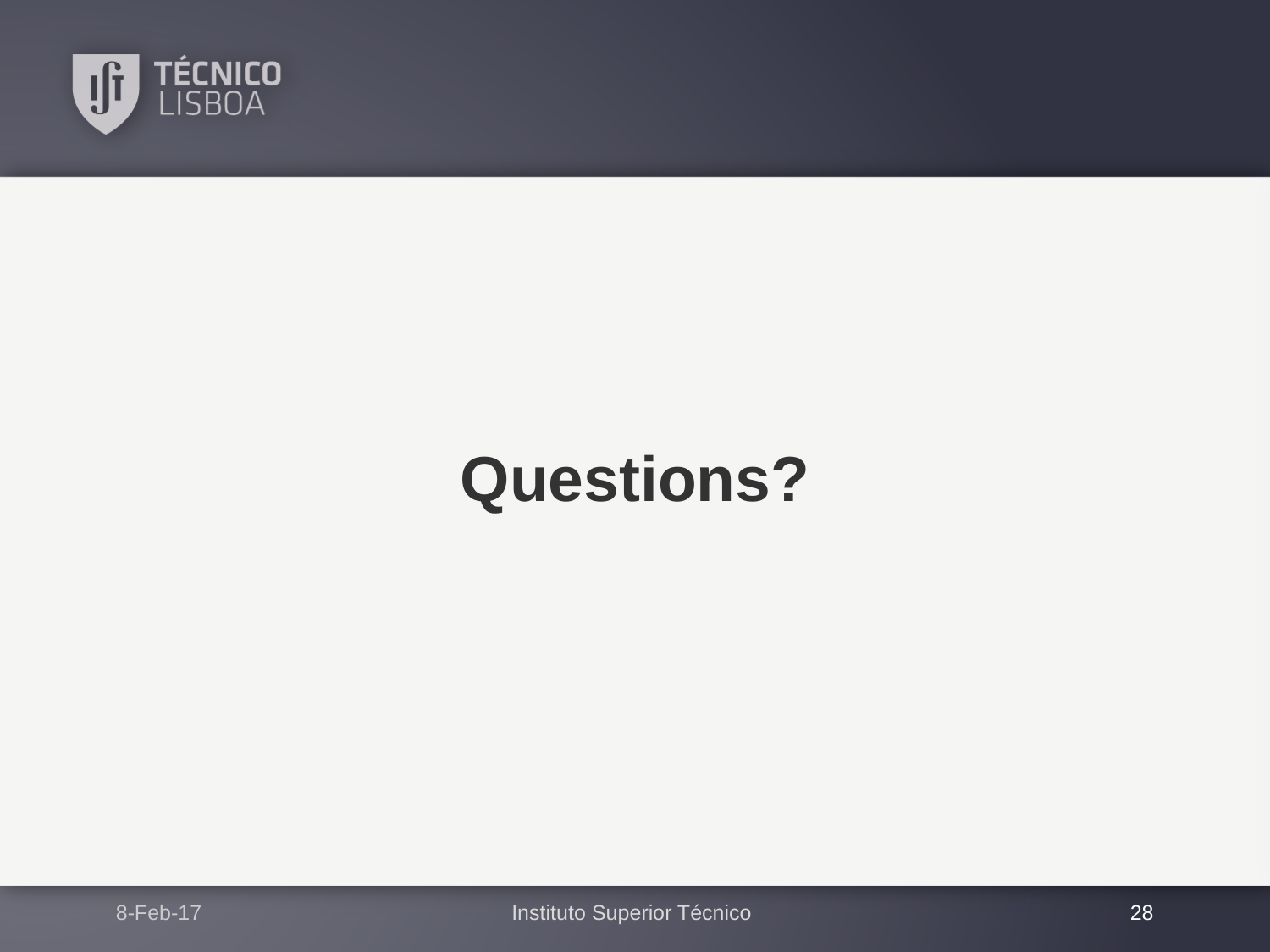

# Questions?
8-Feb-17
Instituto Superior Técnico
28